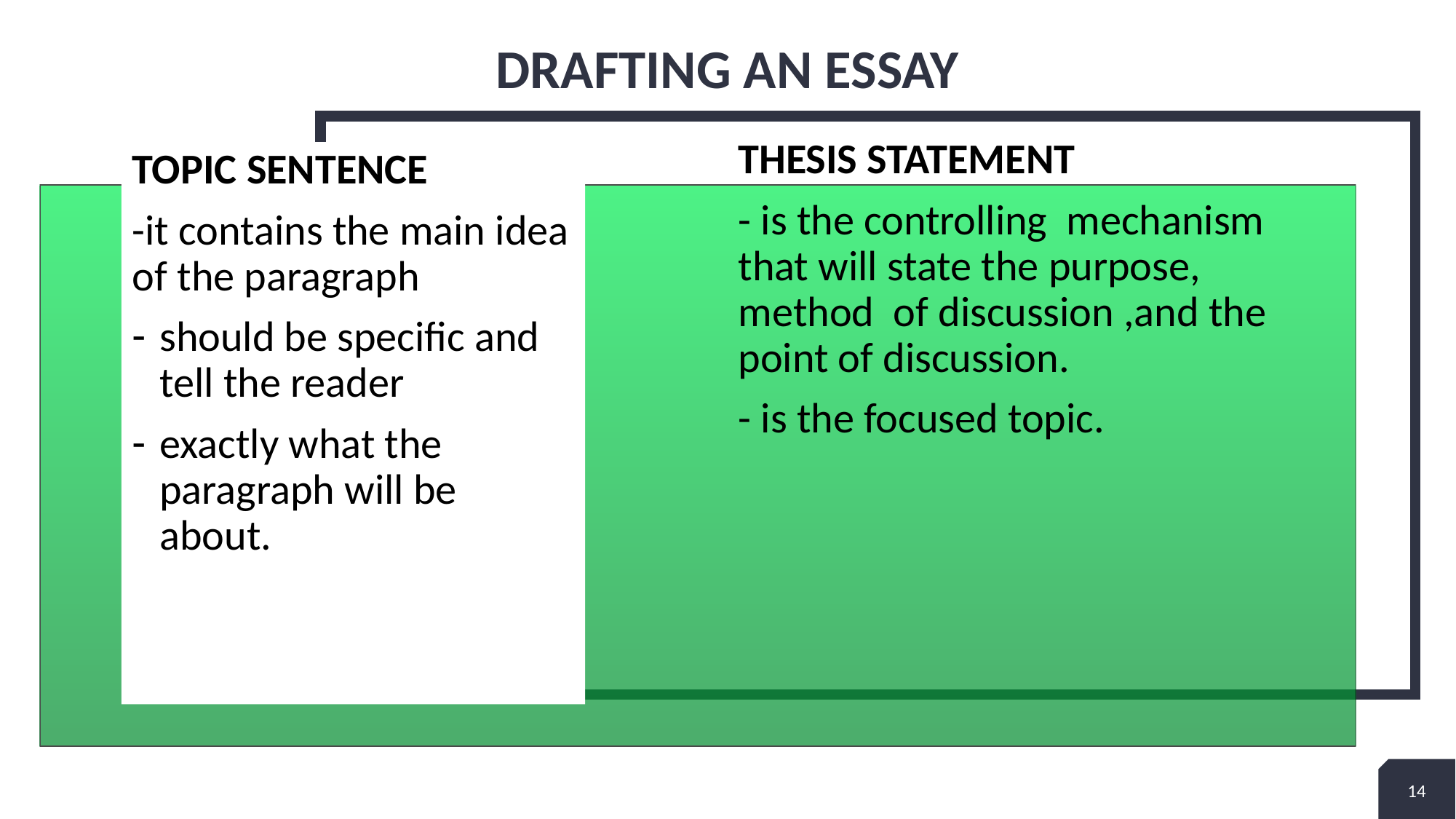

# Drafting an essay
THESIS STATEMENT
- is the controlling  mechanism that will state the purpose, method  of discussion ,and the point of discussion.
- is the focused topic.

TOPIC SENTENCE
-it contains the main idea of the paragraph
should be specific and tell the reader
exactly what the paragraph will be about.
14